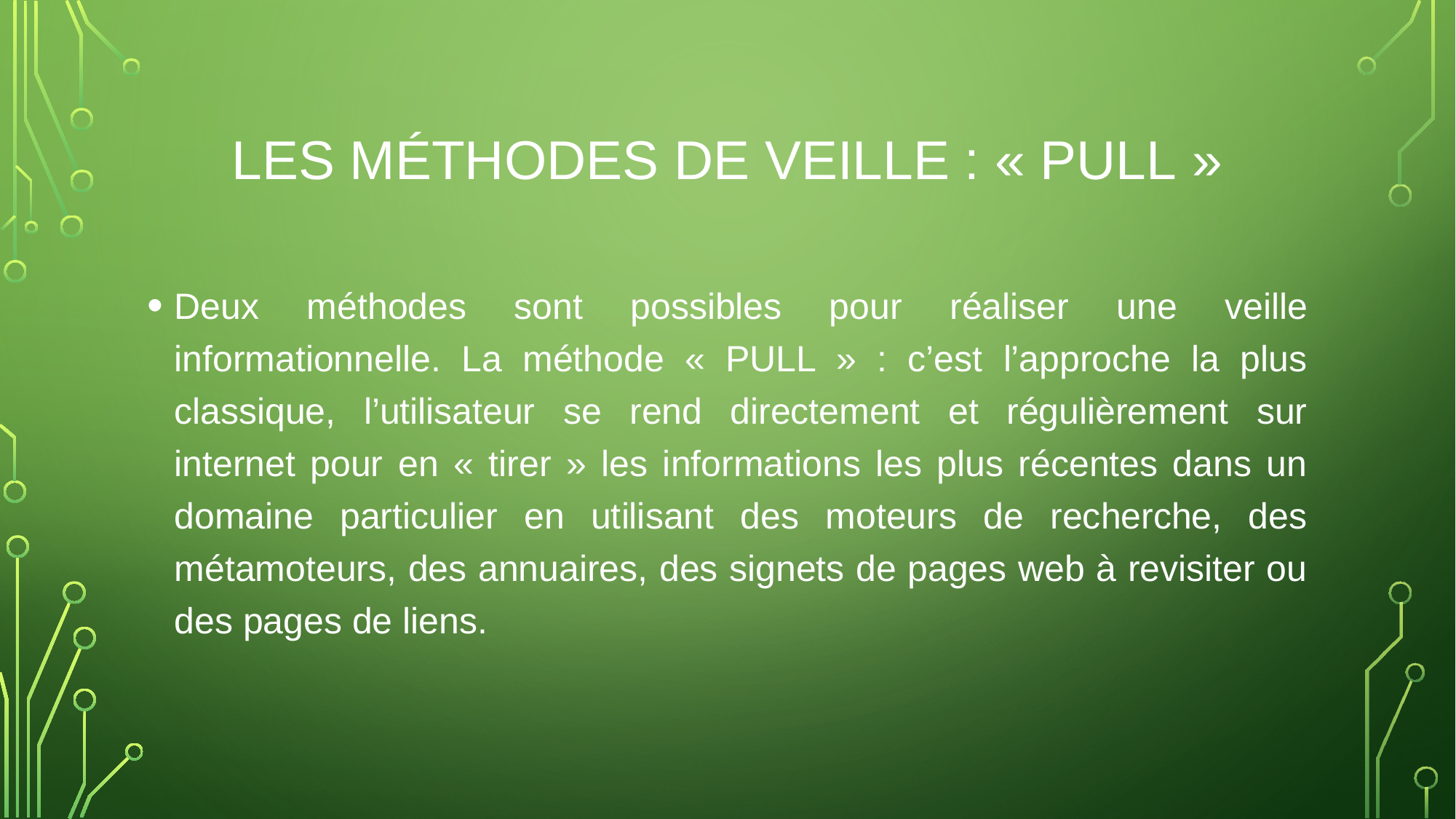

# LES Méthodes de veille : « PULL »
Deux méthodes sont possibles pour réaliser une veille informationnelle. La méthode « PULL » : c’est l’approche la plus classique, l’utilisateur se rend directement et régulièrement sur internet pour en « tirer » les informations les plus récentes dans un domaine particulier en utilisant des moteurs de recherche, des métamoteurs, des annuaires, des signets de pages web à revisiter ou des pages de liens.